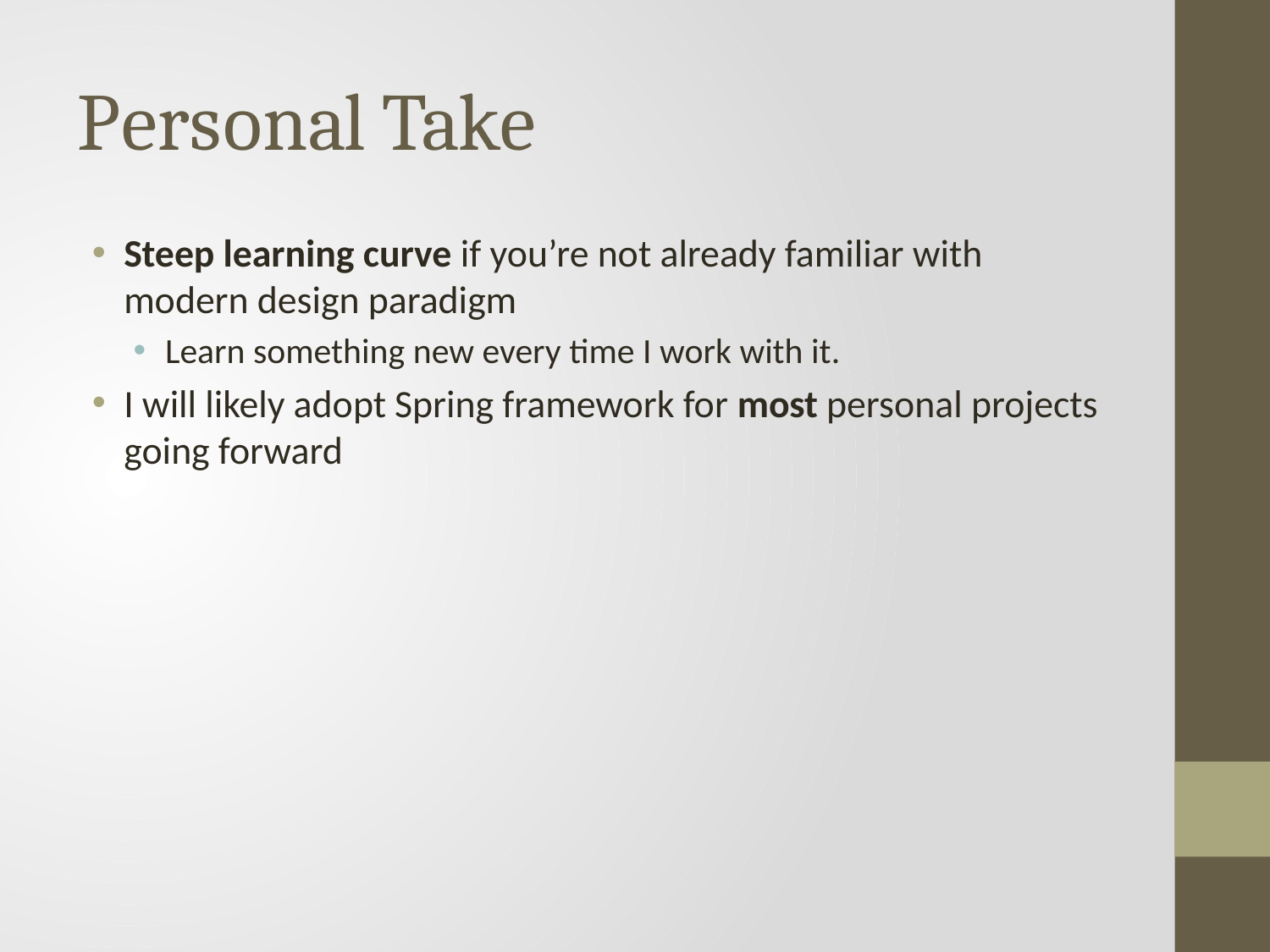

# Personal Take
Steep learning curve if you’re not already familiar with modern design paradigm
Learn something new every time I work with it.
I will likely adopt Spring framework for most personal projects going forward